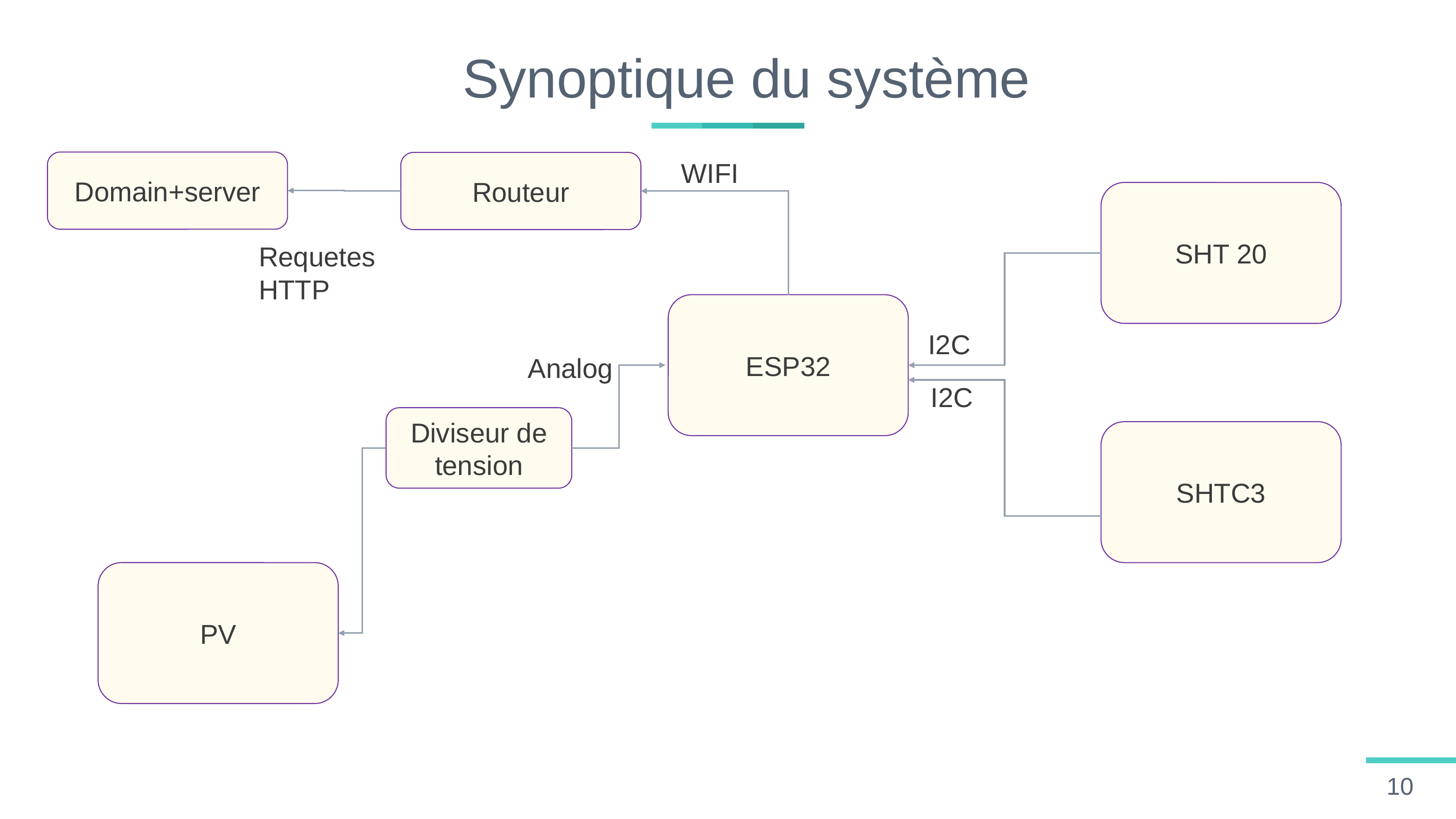

# Synoptique du système
WIFI
Domain+server
Routeur
SHT 20
Requetes HTTP
ESP32
I2C
Analog
I2C
Diviseur de tension
SHTC3
PV
10